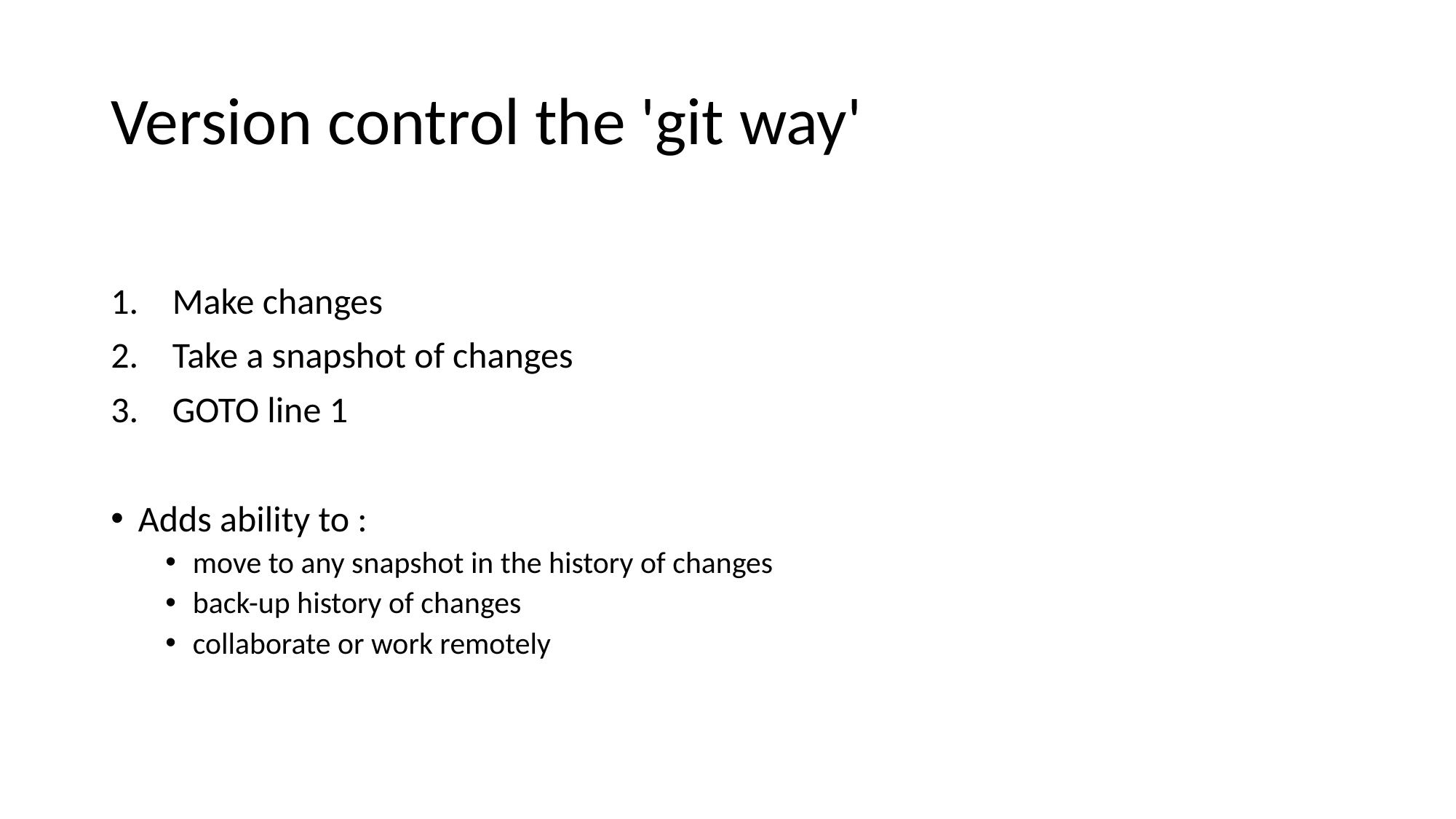

# Version control the 'git way'

Make changes
Take a snapshot of changes
GOTO line 1

Adds ability to :
move to any snapshot in the history of changes
back-up history of changes
collaborate or work remotely